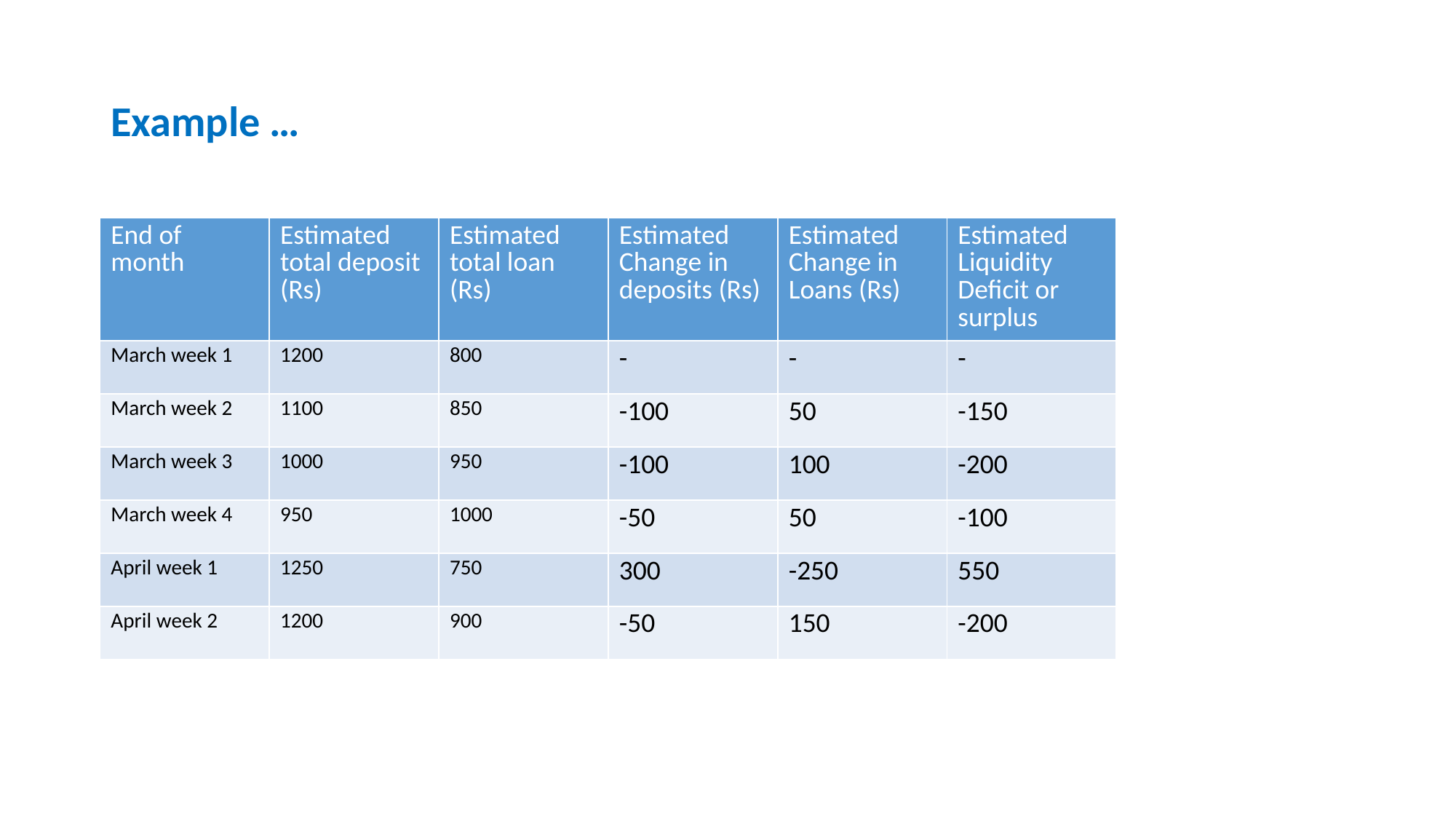

# Example …
| End of month | Estimated total deposit (Rs) | Estimated total loan (Rs) | Estimated Change in deposits (Rs) | Estimated Change in Loans (Rs) | Estimated Liquidity Deficit or surplus |
| --- | --- | --- | --- | --- | --- |
| March week 1 | 1200 | 800 | - | - | - |
| March week 2 | 1100 | 850 | -100 | 50 | -150 |
| March week 3 | 1000 | 950 | -100 | 100 | -200 |
| March week 4 | 950 | 1000 | -50 | 50 | -100 |
| April week 1 | 1250 | 750 | 300 | -250 | 550 |
| April week 2 | 1200 | 900 | -50 | 150 | -200 |